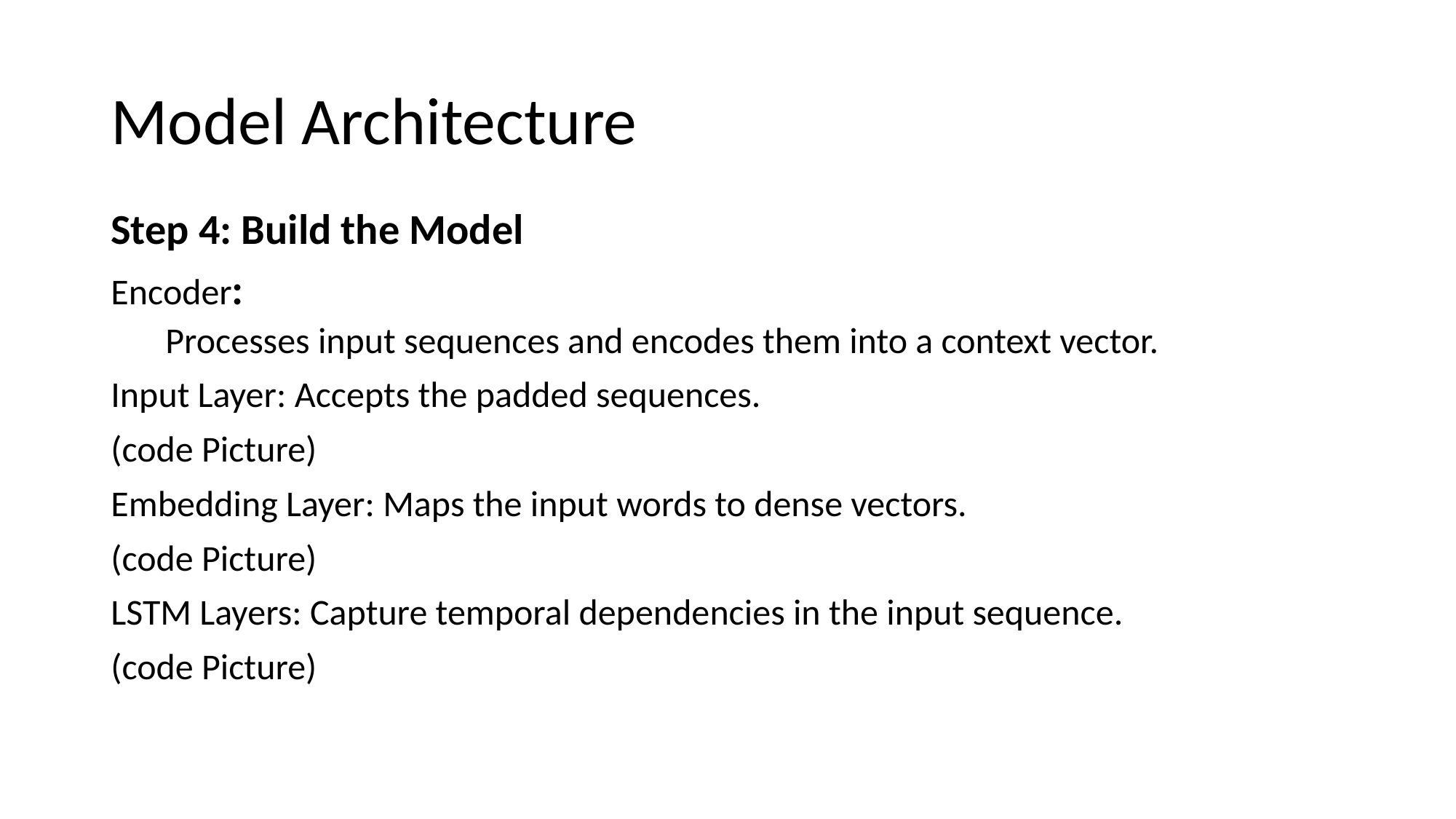

# Model Architecture
Step 4: Build the Model
Encoder:
Processes input sequences and encodes them into a context vector.
Input Layer: Accepts the padded sequences.
(code Picture)
Embedding Layer: Maps the input words to dense vectors.
(code Picture)
LSTM Layers: Capture temporal dependencies in the input sequence.
(code Picture)